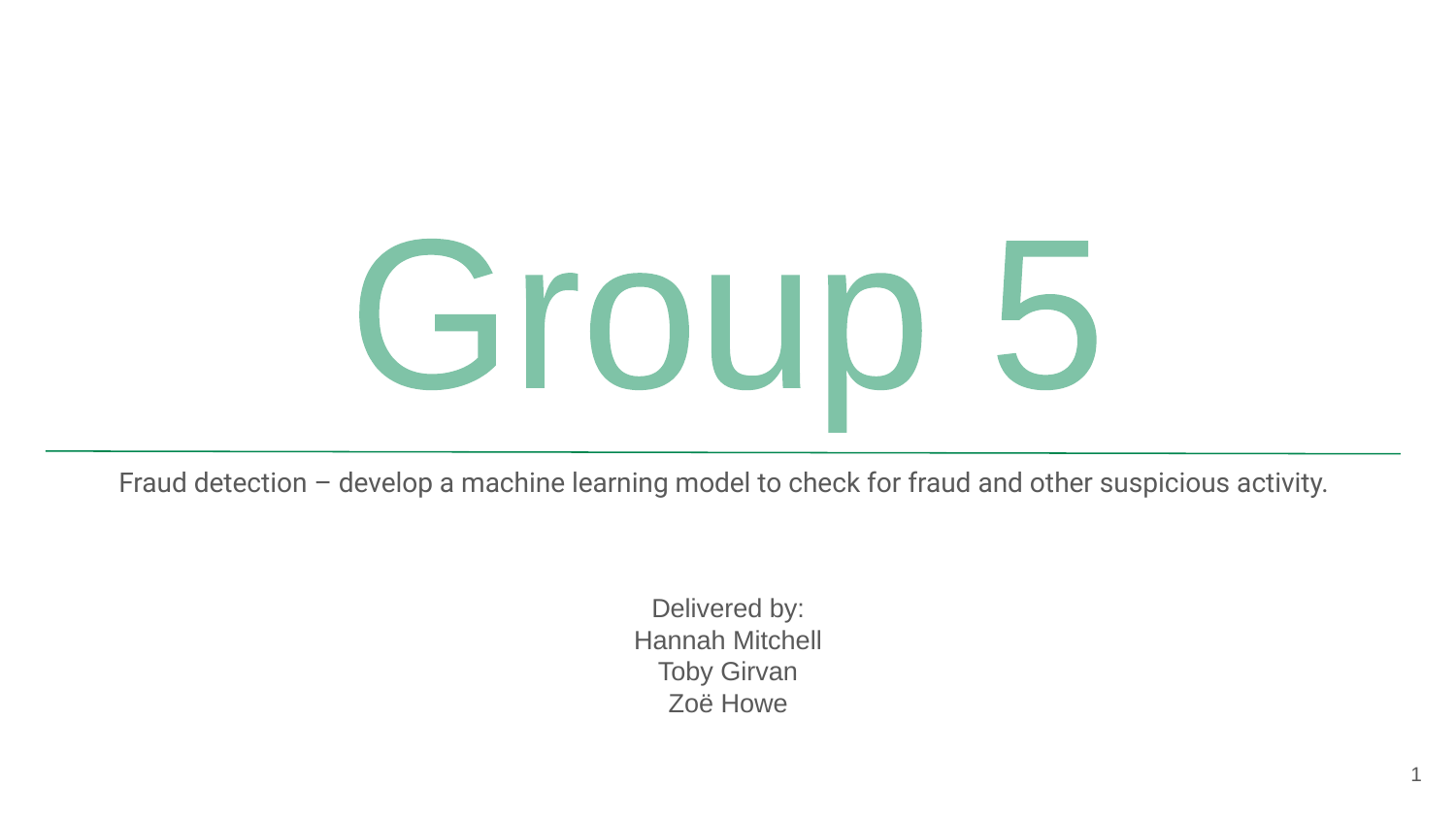

Group 5
Fraud detection – develop a machine learning model to check for fraud and other suspicious activity.
Delivered by:
Hannah Mitchell
Toby Girvan
Zoë Howe
1